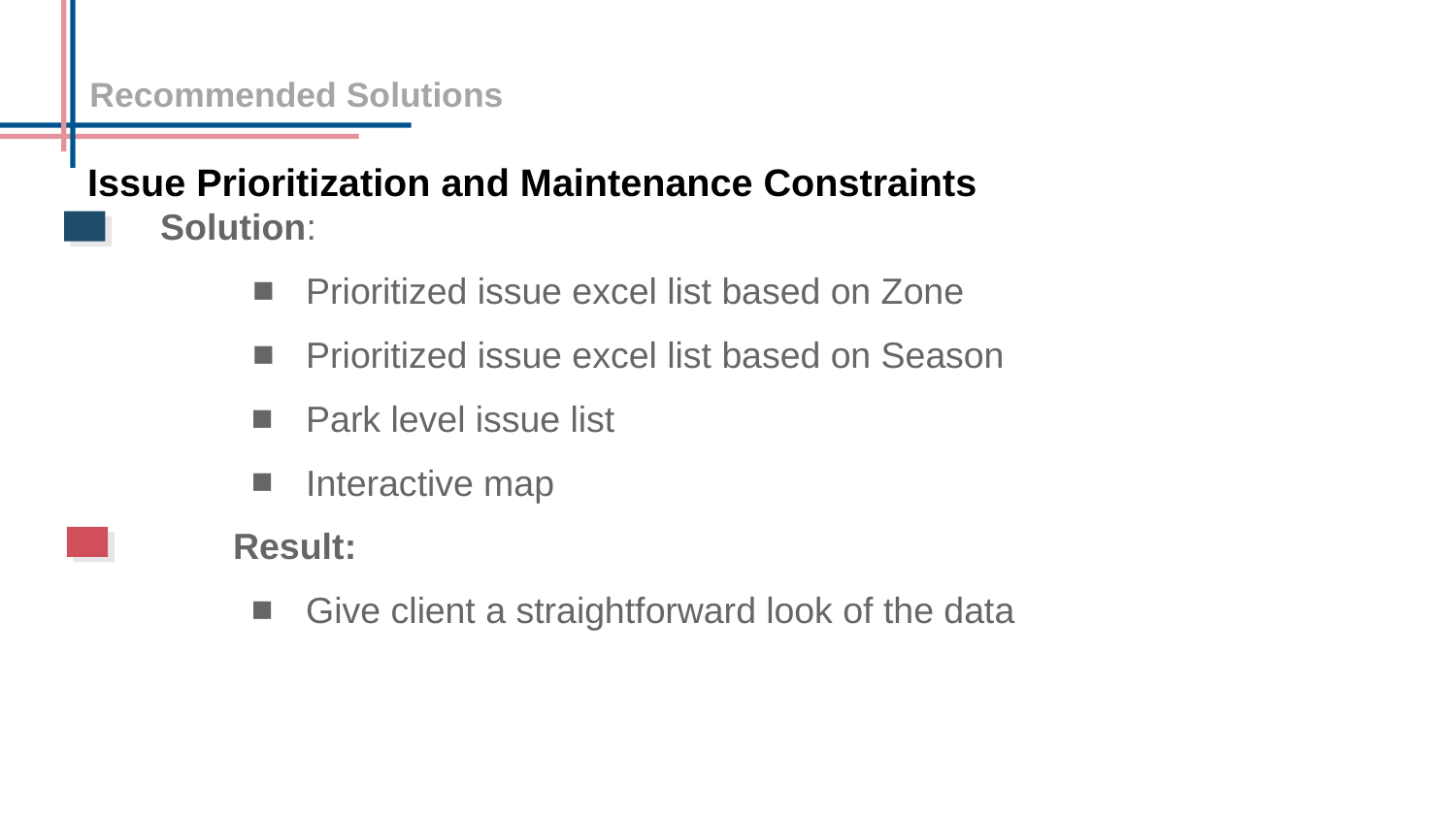

Recommended Solutions

Issue Prioritization and Maintenance Constraints
Solution:
Prioritized issue excel list based on Zone
Prioritized issue excel list based on Season
Park level issue list
Interactive map
	Result:
Give client a straightforward look of the data